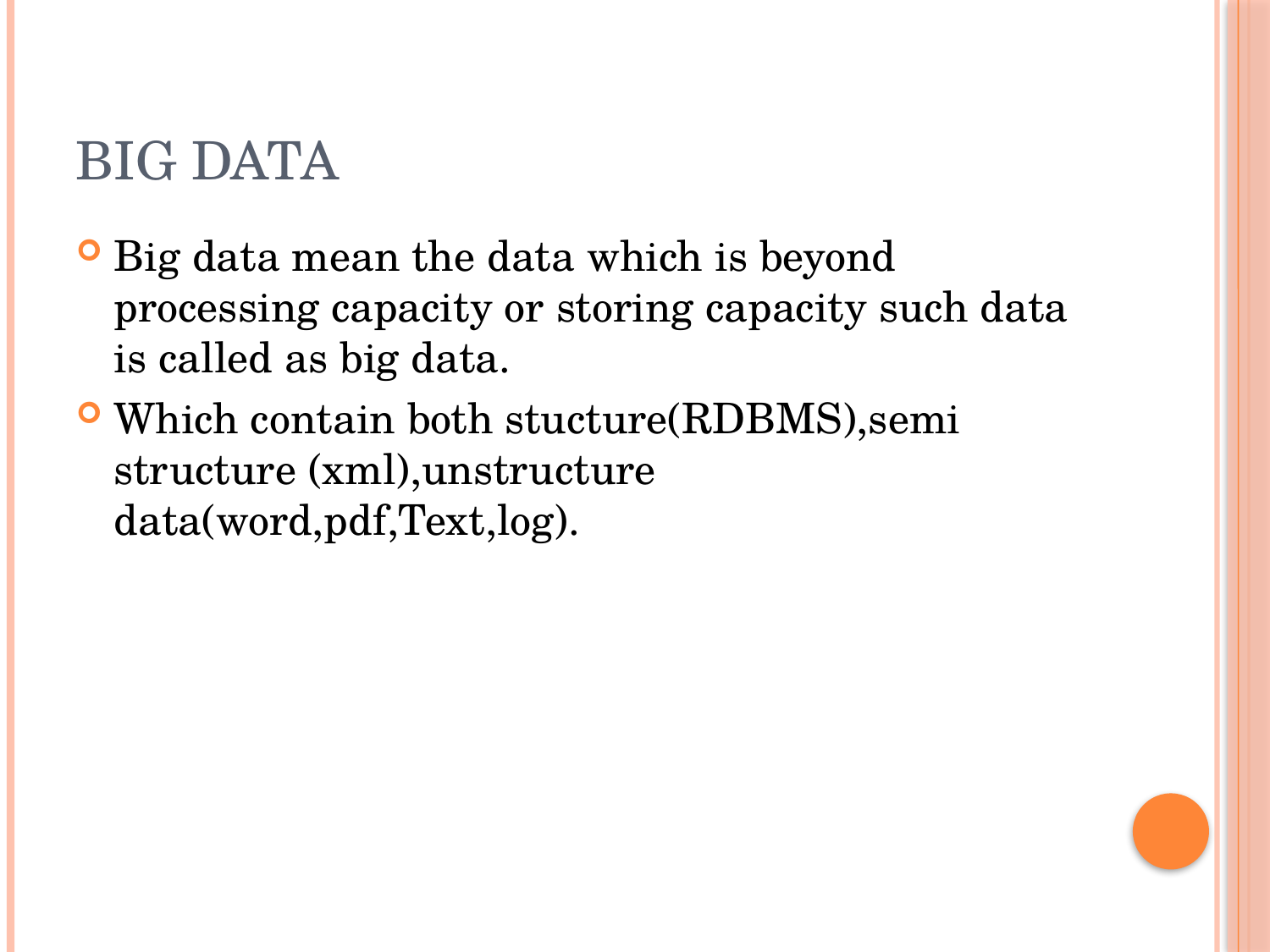

# BIG DATA
Big data mean the data which is beyond processing capacity or storing capacity such data is called as big data.
Which contain both stucture(RDBMS),semi structure (xml),unstructure data(word,pdf,Text,log).